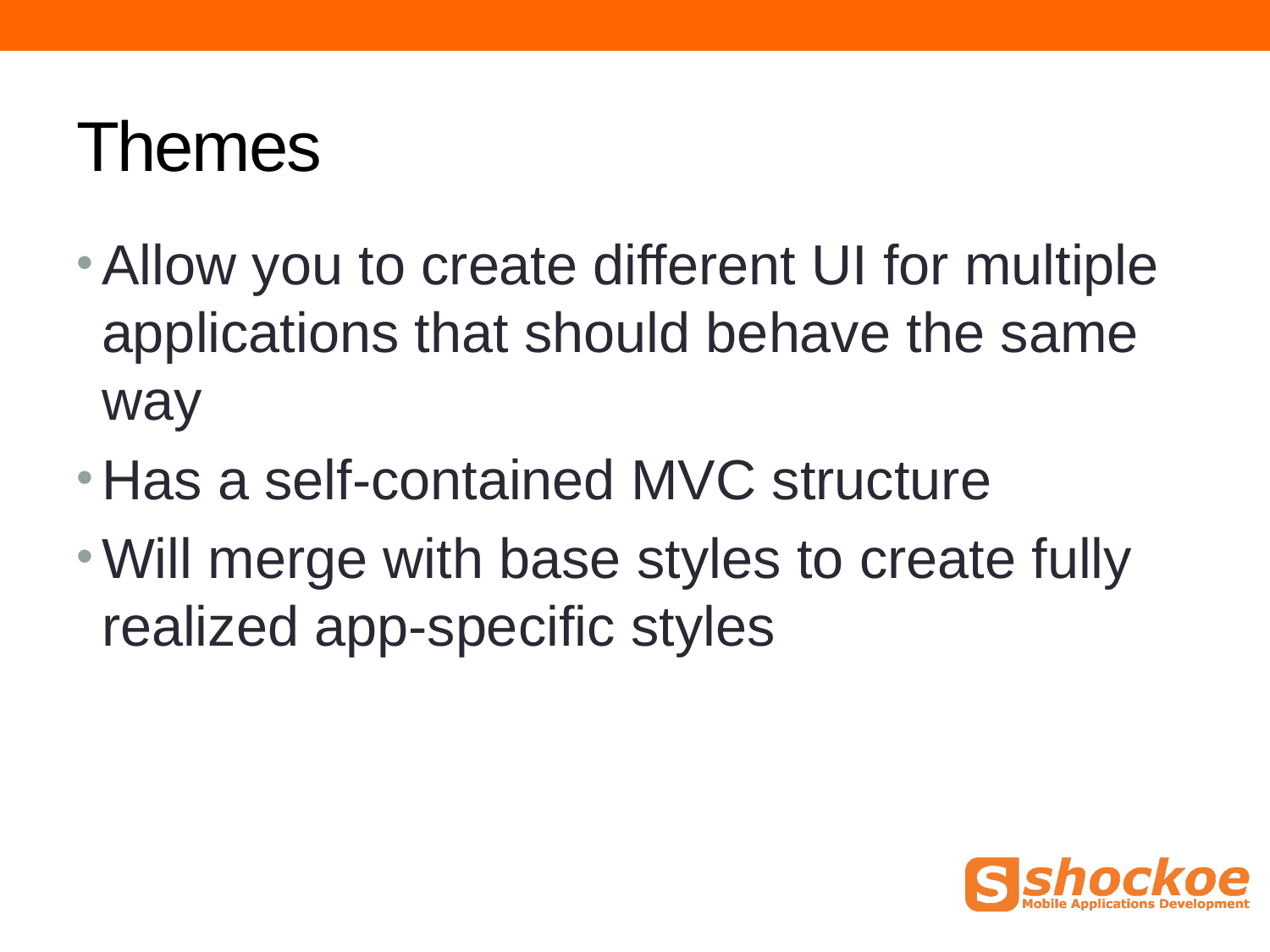

# Themes
Allow you to create different UI for multiple applications that should behave the same way
Has a self-contained MVC structure
Will merge with base styles to create fully realized app-specific styles